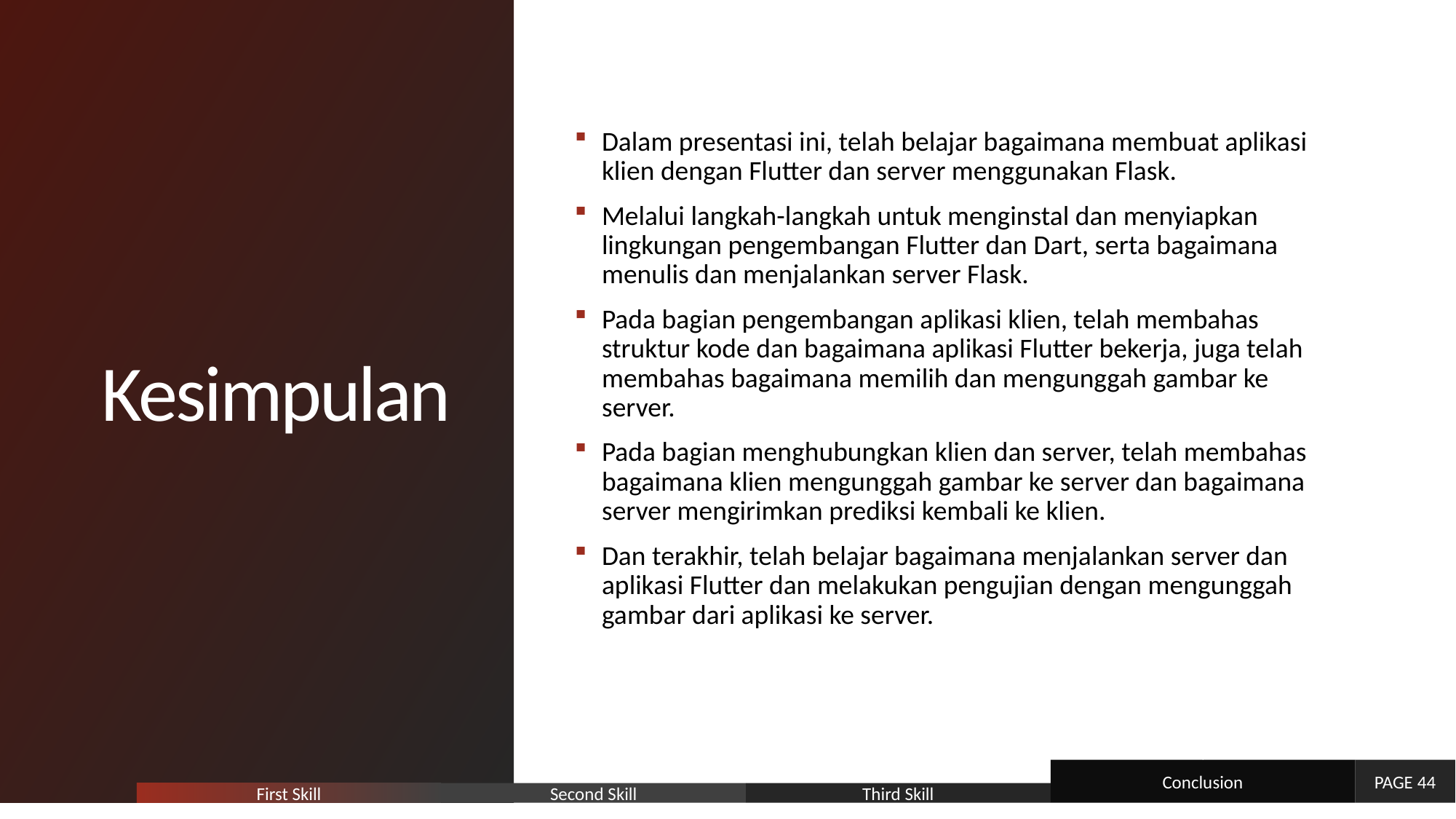

# Kesimpulan
Dalam presentasi ini, telah belajar bagaimana membuat aplikasi klien dengan Flutter dan server menggunakan Flask.
Melalui langkah-langkah untuk menginstal dan menyiapkan lingkungan pengembangan Flutter dan Dart, serta bagaimana menulis dan menjalankan server Flask.
Pada bagian pengembangan aplikasi klien, telah membahas struktur kode dan bagaimana aplikasi Flutter bekerja, juga telah membahas bagaimana memilih dan mengunggah gambar ke server.
Pada bagian menghubungkan klien dan server, telah membahas bagaimana klien mengunggah gambar ke server dan bagaimana server mengirimkan prediksi kembali ke klien.
Dan terakhir, telah belajar bagaimana menjalankan server dan aplikasi Flutter dan melakukan pengujian dengan mengunggah gambar dari aplikasi ke server.

Conclusion
PAGE 44
Third Skill
Second Skill
First Skill